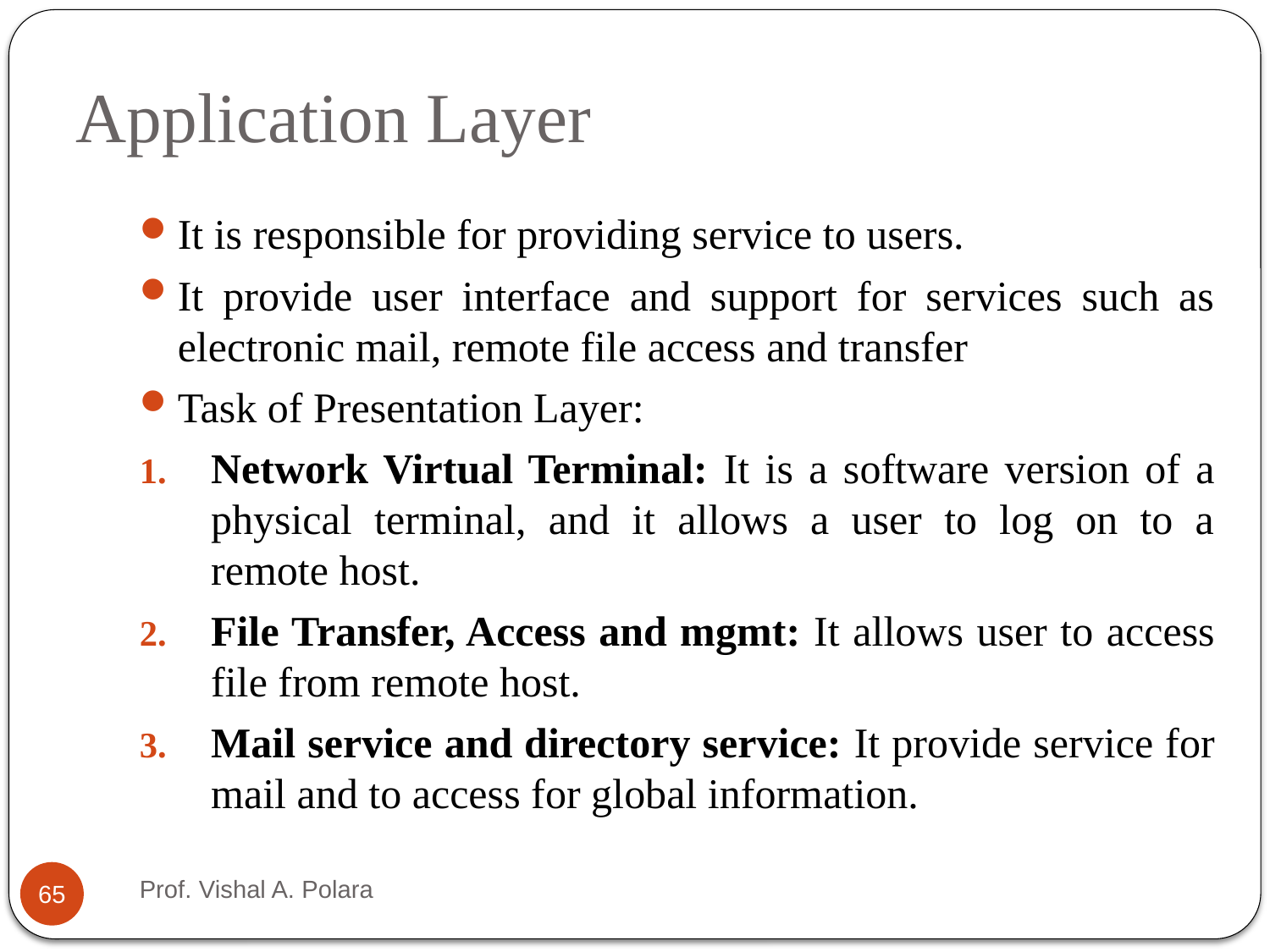

# Application Layer
It is responsible for providing service to users.
It provide user interface and support for services such as electronic mail, remote file access and transfer
Task of Presentation Layer:
Network Virtual Terminal: It is a software version of a physical terminal, and it allows a user to log on to a remote host.
File Transfer, Access and mgmt: It allows user to access file from remote host.
Mail service and directory service: It provide service for mail and to access for global information.
Prof. Vishal A. Polara
65